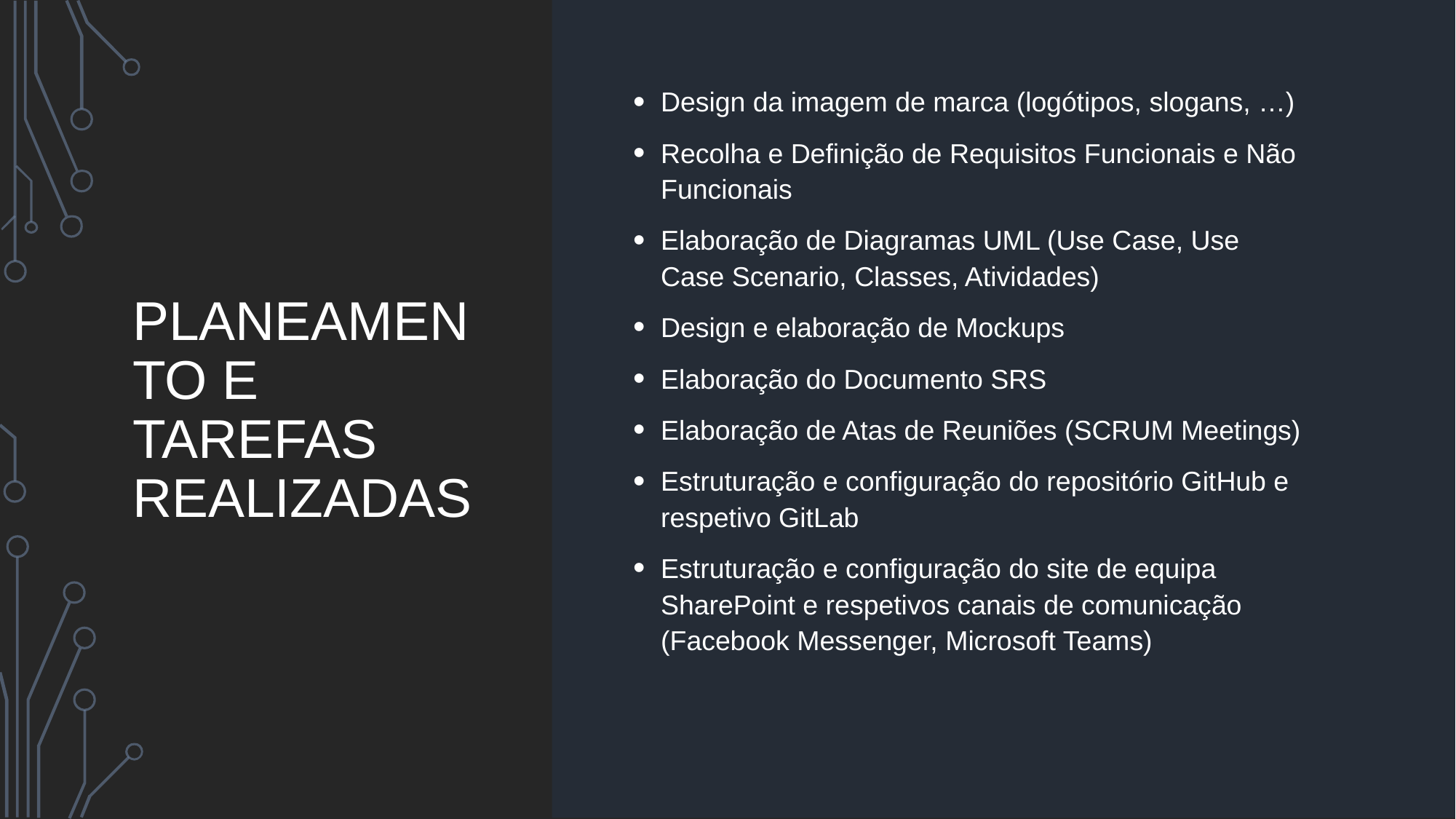

Design da imagem de marca (logótipos, slogans, …)
Recolha e Definição de Requisitos Funcionais e Não Funcionais
Elaboração de Diagramas UML (Use Case, Use Case Scenario, Classes, Atividades)
Design e elaboração de Mockups
Elaboração do Documento SRS
Elaboração de Atas de Reuniões (SCRUM Meetings)
Estruturação e configuração do repositório GitHub e respetivo GitLab
Estruturação e configuração do site de equipa SharePoint e respetivos canais de comunicação (Facebook Messenger, Microsoft Teams)
# Planeamento e tarefas realizadas